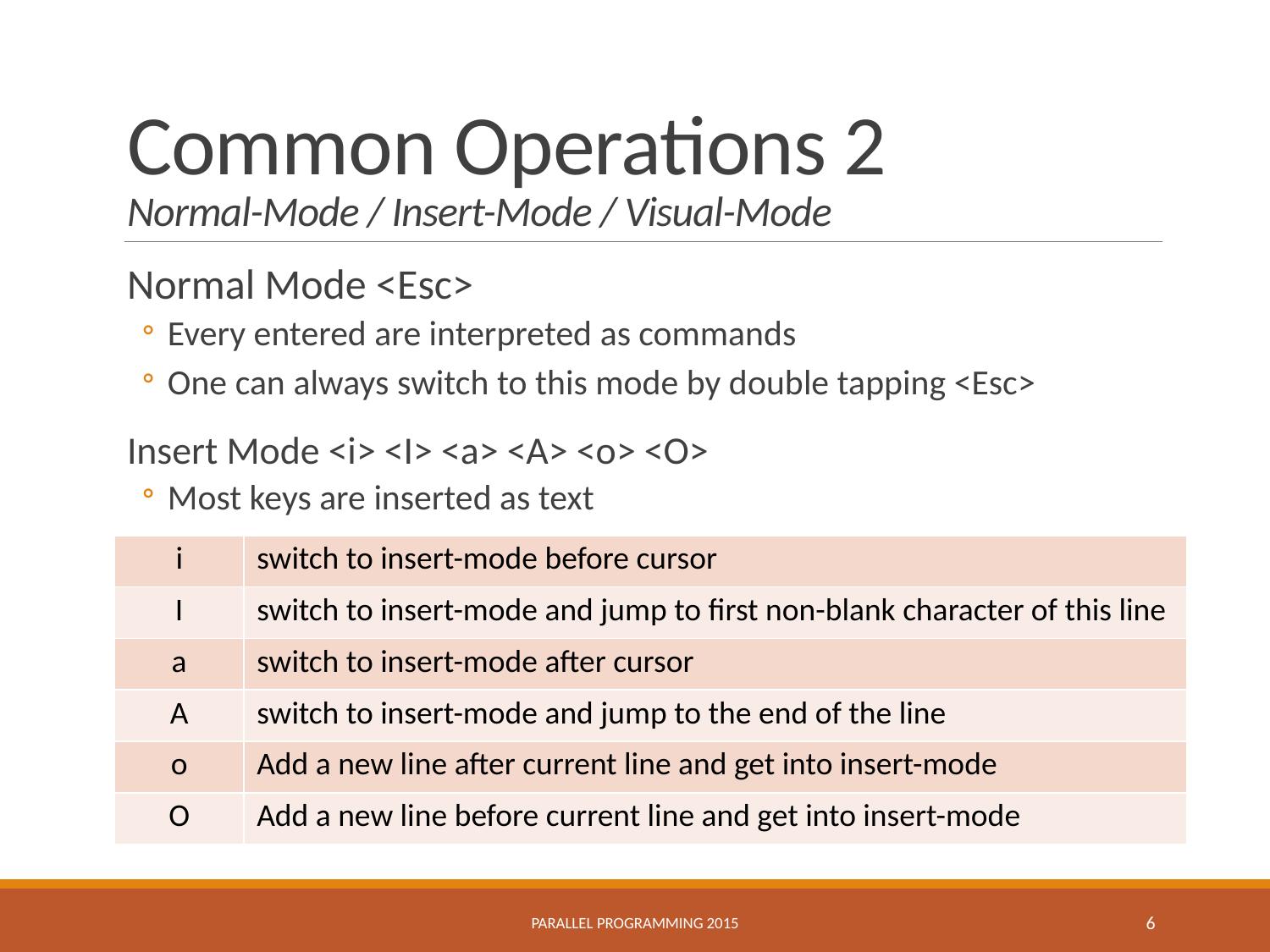

# Common Operations 2 Normal-Mode / Insert-Mode / Visual-Mode
Normal Mode <Esc>
Every entered are interpreted as commands
One can always switch to this mode by double tapping <Esc>
Insert Mode <i> <I> <a> <A> <o> <O>
Most keys are inserted as text

| i | switch to insert-mode before cursor |
| --- | --- |
| I | switch to insert-mode and jump to first non-blank character of this line |
| a | switch to insert-mode after cursor |
| A | switch to insert-mode and jump to the end of the line |
| o | Add a new line after current line and get into insert-mode |
| O | Add a new line before current line and get into insert-mode |
Parallel Programming 2015
6